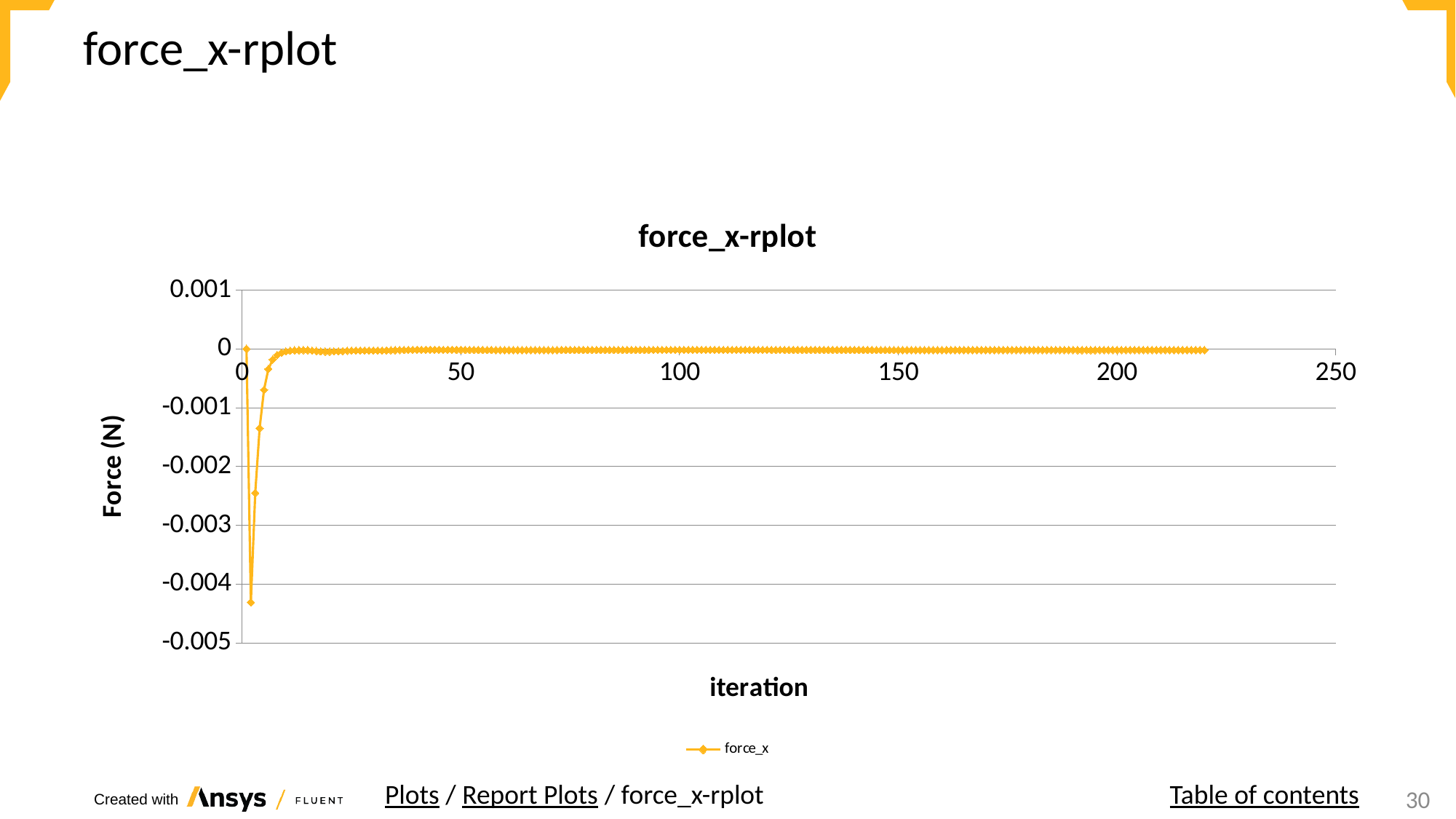

# force_x-rplot

### Chart: force_x-rplot

| Category | force_x |
|---|---|
Plots / Report Plots / force_x-rplot
Table of contents
30